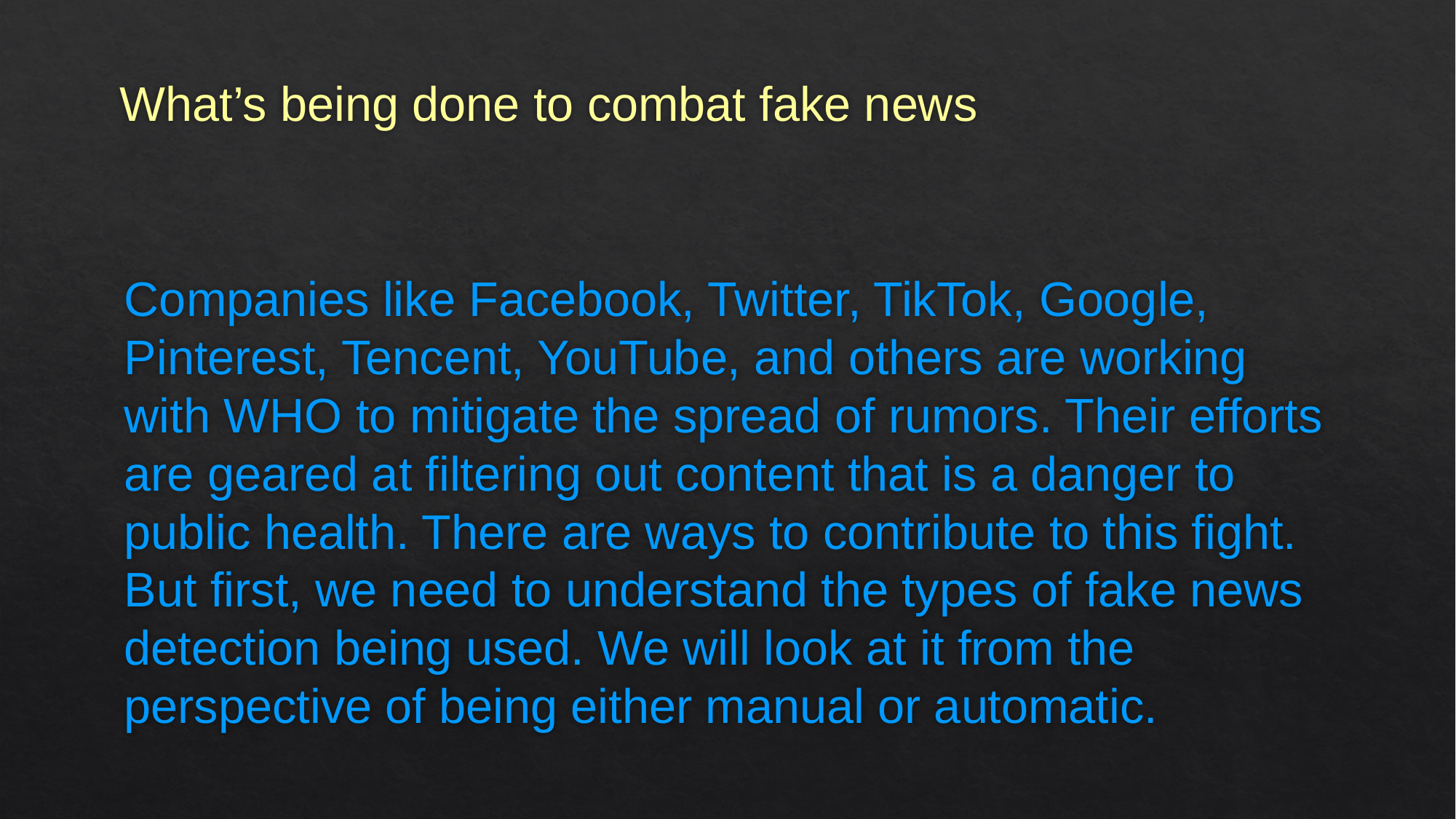

# What’s being done to combat fake news

Companies like Facebook, Twitter, TikTok, Google, Pinterest, Tencent, YouTube, and others are working with WHO to mitigate the spread of rumors. Their efforts are geared at filtering out content that is a danger to public health. There are ways to contribute to this fight. But first, we need to understand the types of fake news detection being used. We will look at it from the perspective of being either manual or automatic.